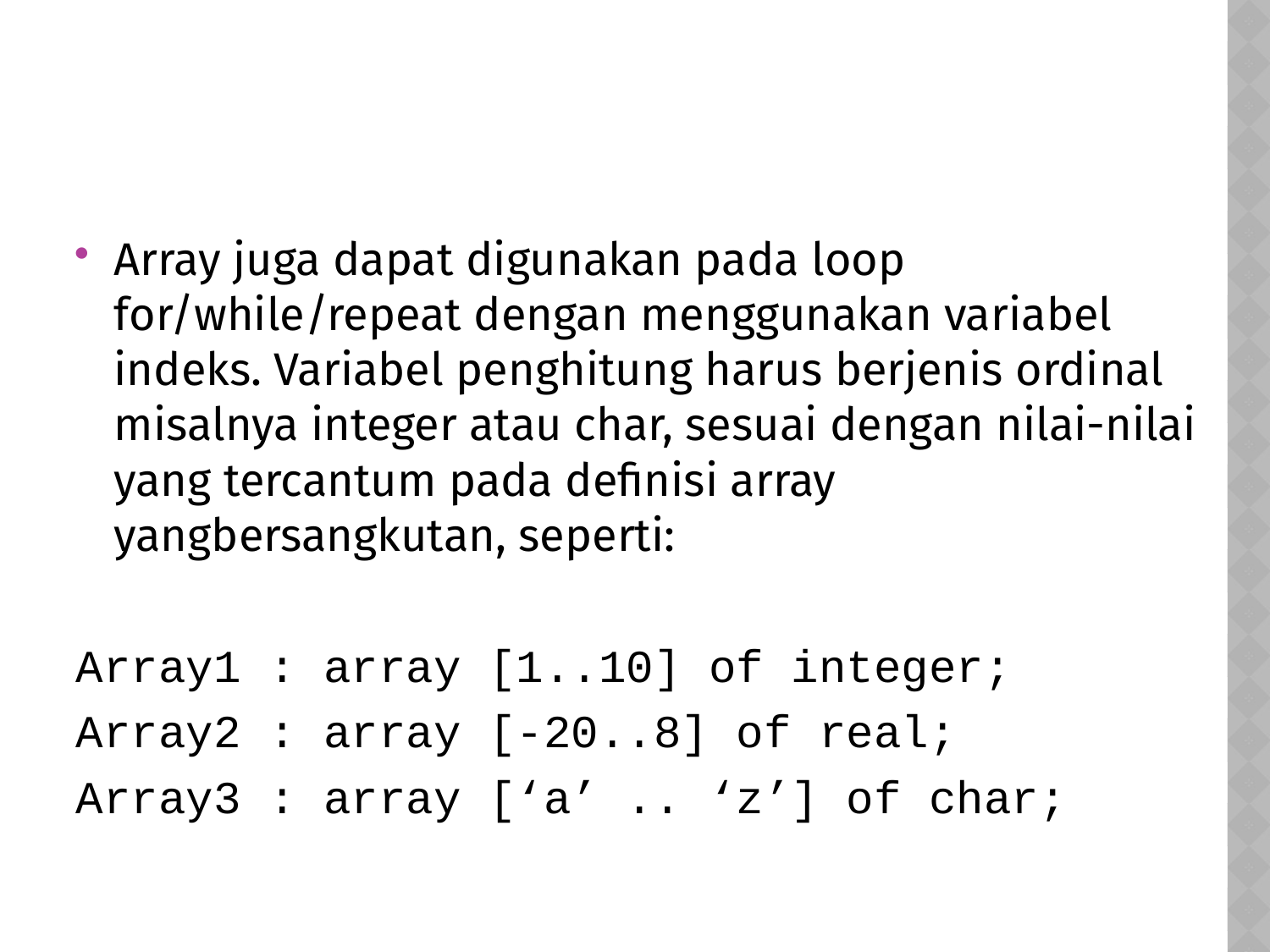

Array juga dapat digunakan pada loop for/while/repeat dengan menggunakan variabel indeks. Variabel penghitung harus berjenis ordinal misalnya integer atau char, sesuai dengan nilai-nilai yang tercantum pada definisi array yangbersangkutan, seperti:

Array1 : array [1..10] of integer;
Array2 : array [-20..8] of real;
Array3 : array [‘a’ .. ‘z’] of char;